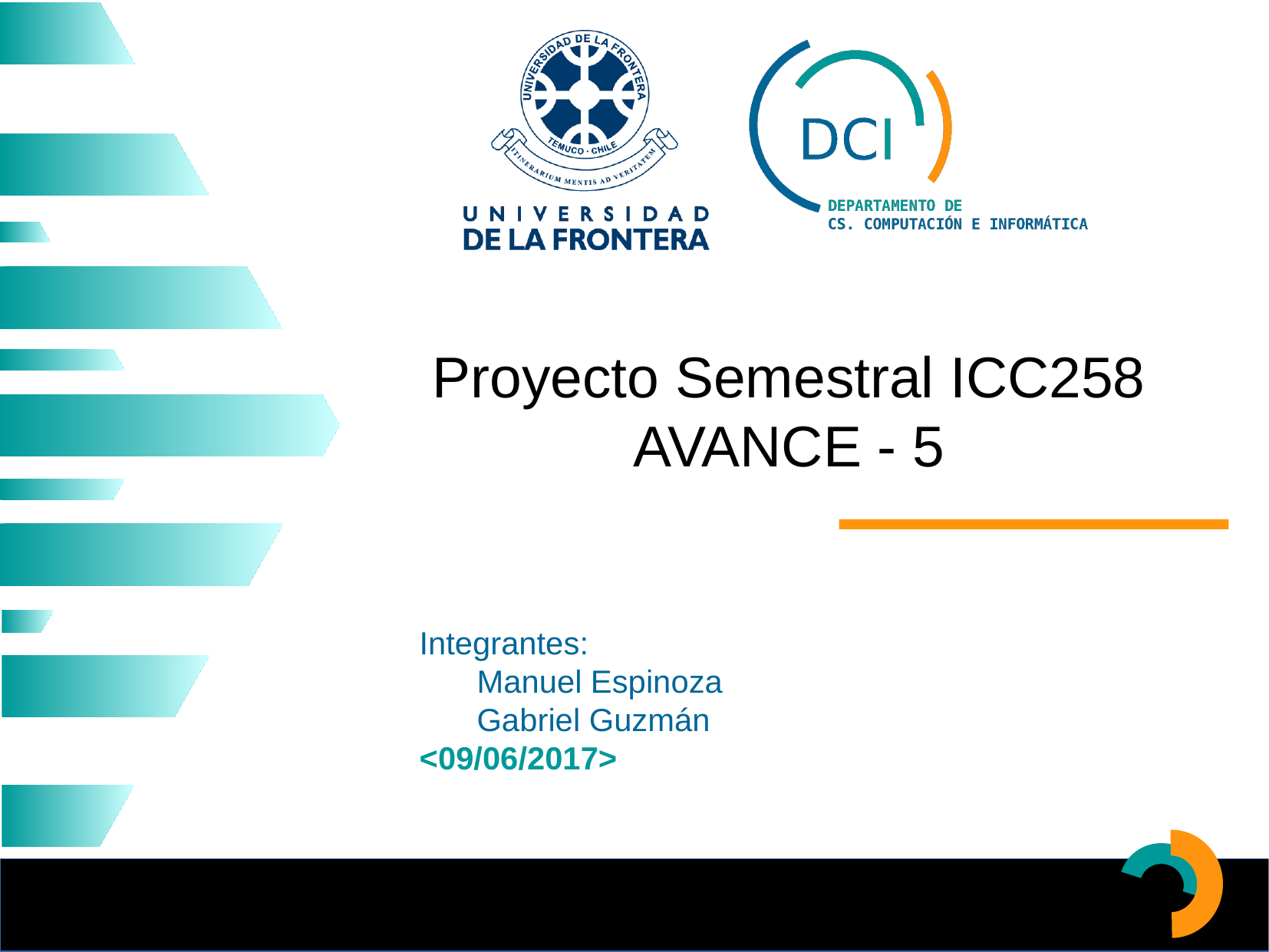

Proyecto Semestral ICC258
AVANCE - 5
Integrantes:
Manuel Espinoza
Gabriel Guzmán
<09/06/2017>